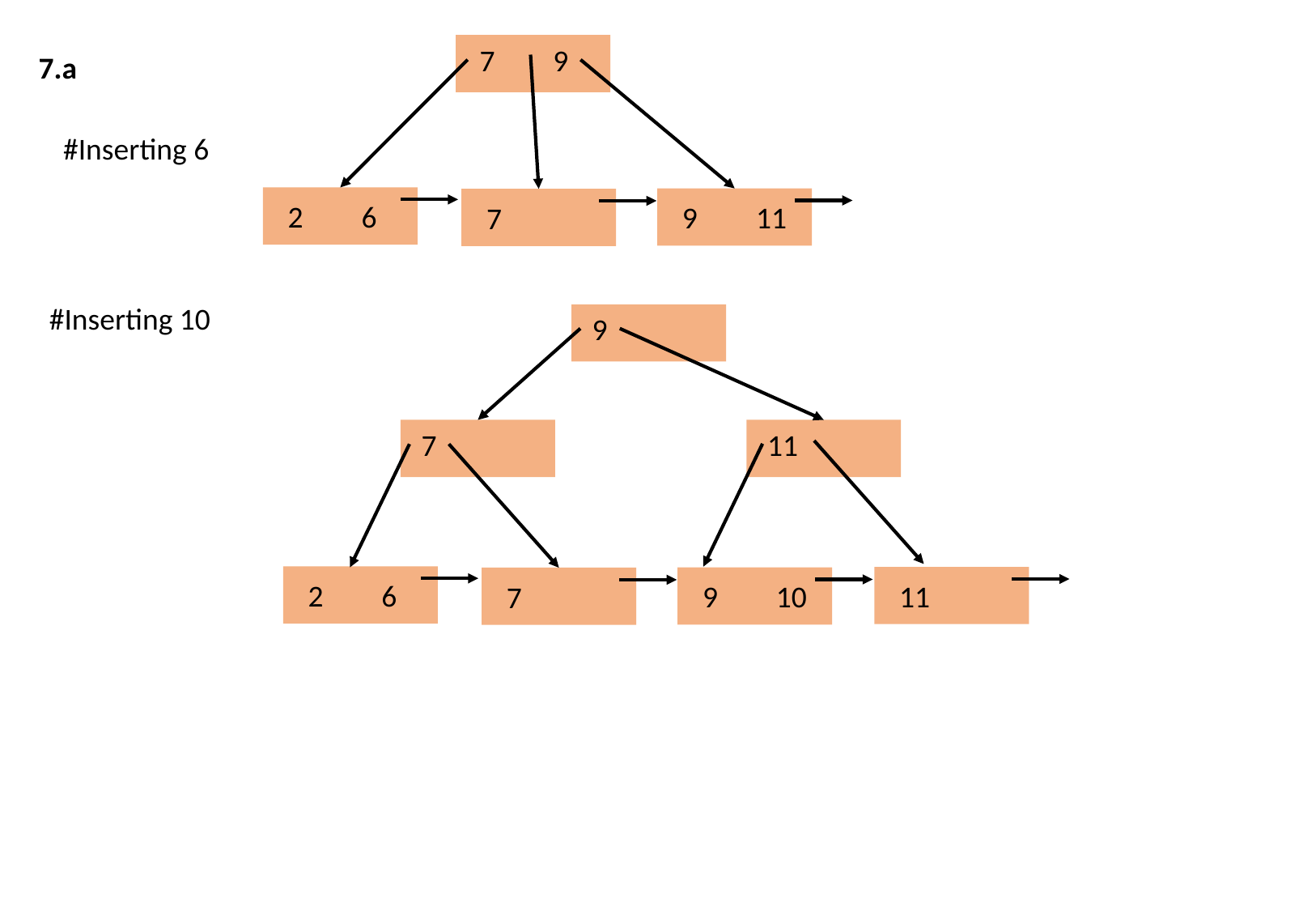

7
9
7.a
#Inserting 6

2

6

9

11

7

#Inserting 10

9

11

7

2

6

11

9

10

7